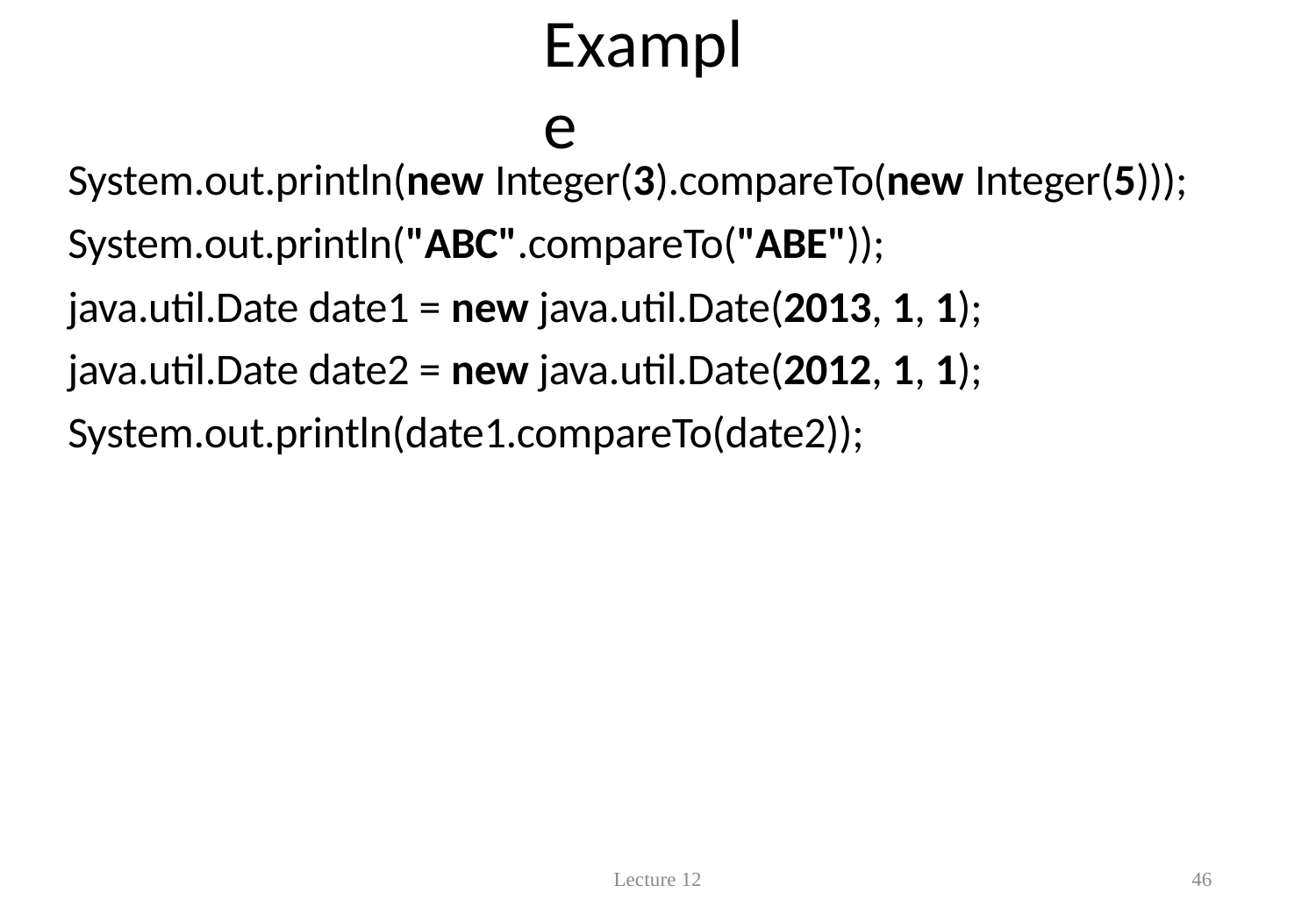

# Example
System.out.println(new Integer(3).compareTo(new Integer(5)));  System.out.println("ABC".compareTo("ABE"));
java.util.Date date1 = new java.util.Date(2013, 1, 1);  java.util.Date date2 = new java.util.Date(2012, 1, 1);  System.out.println(date1.compareTo(date2));
Lecture 12
46